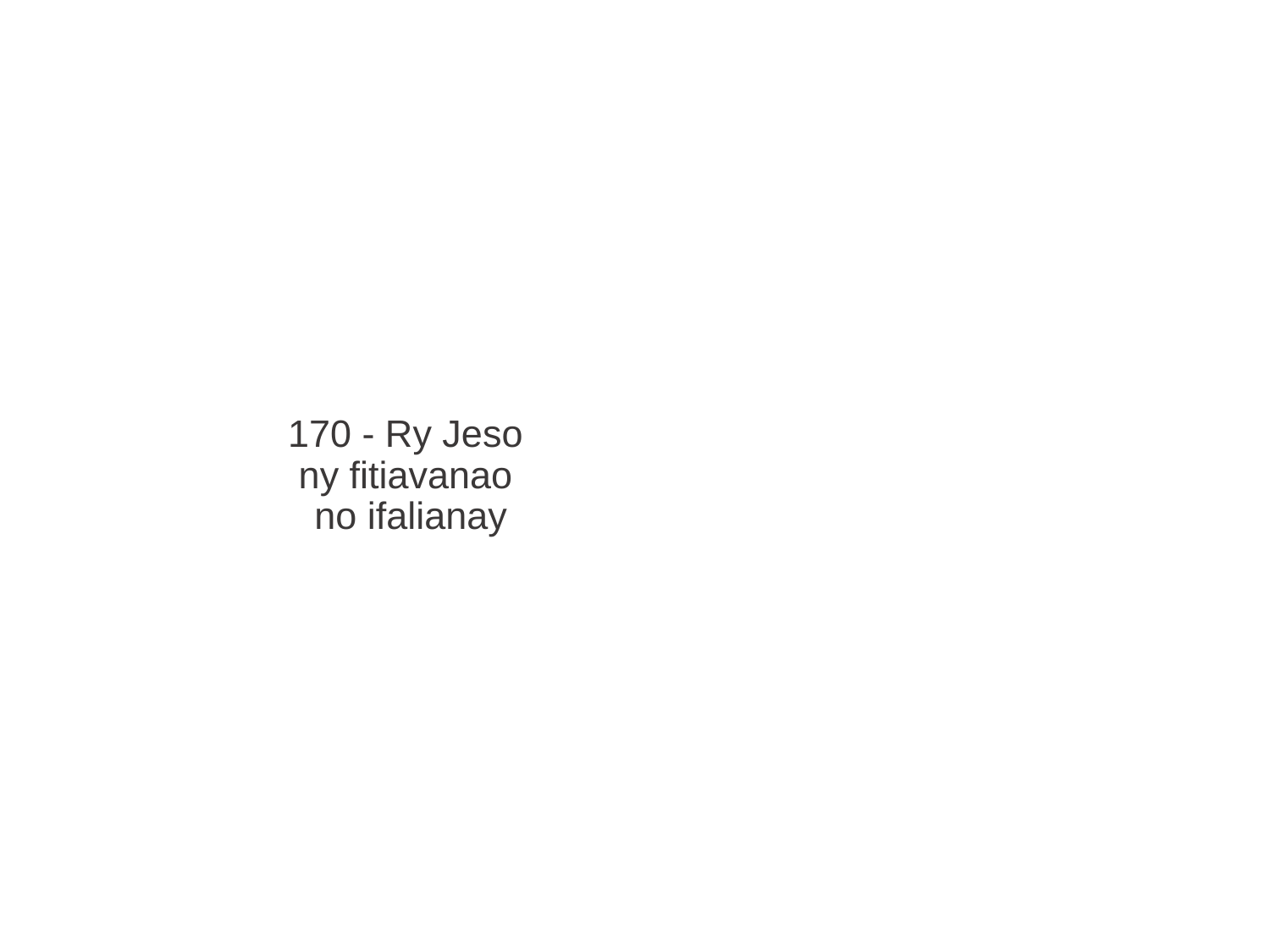

170 - Ry Jeso
ny fitiavanao
no ifalianay